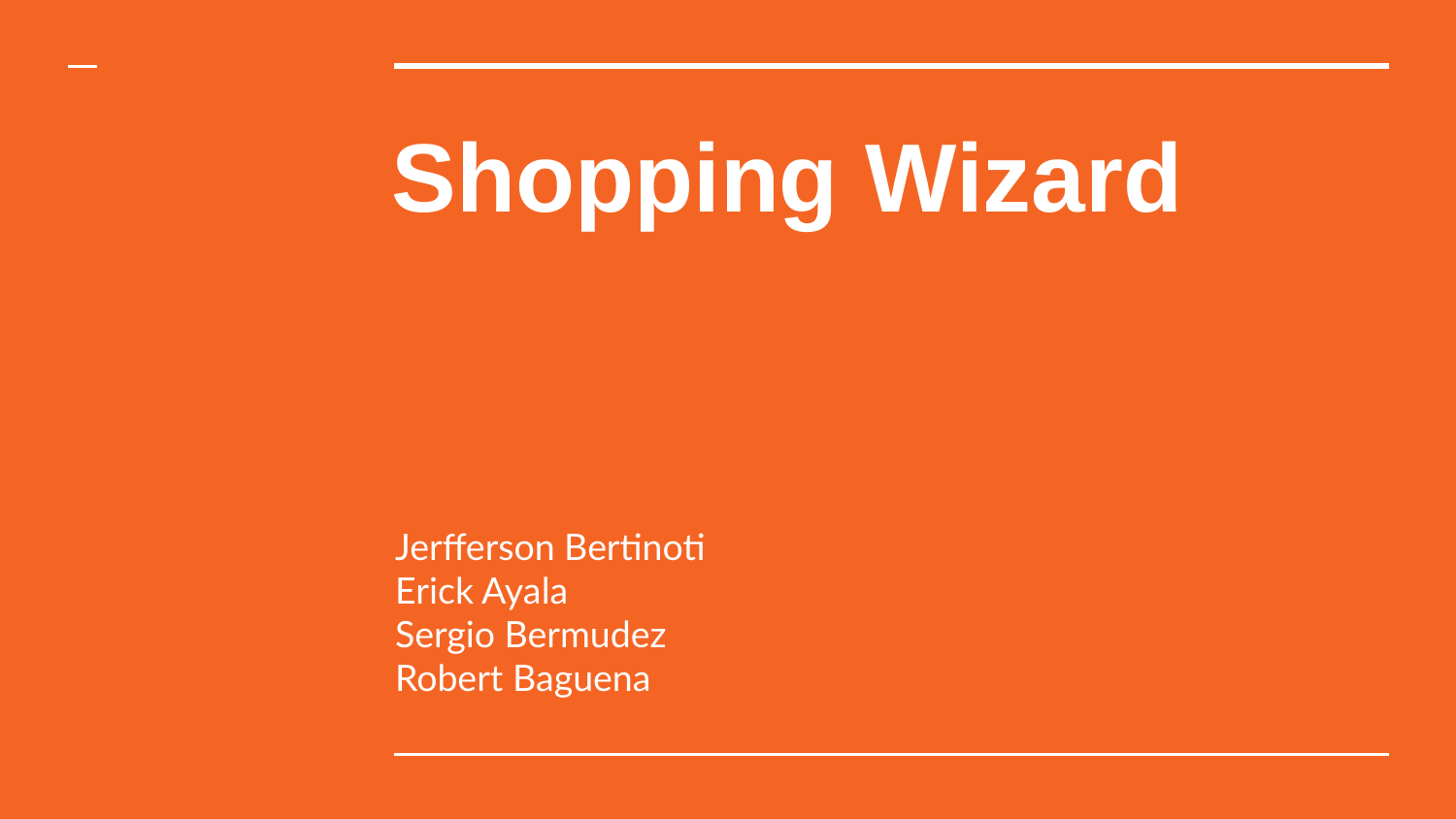

# Shopping Wizard
Jerfferson Bertinoti
Erick Ayala
Sergio Bermudez
Robert Baguena